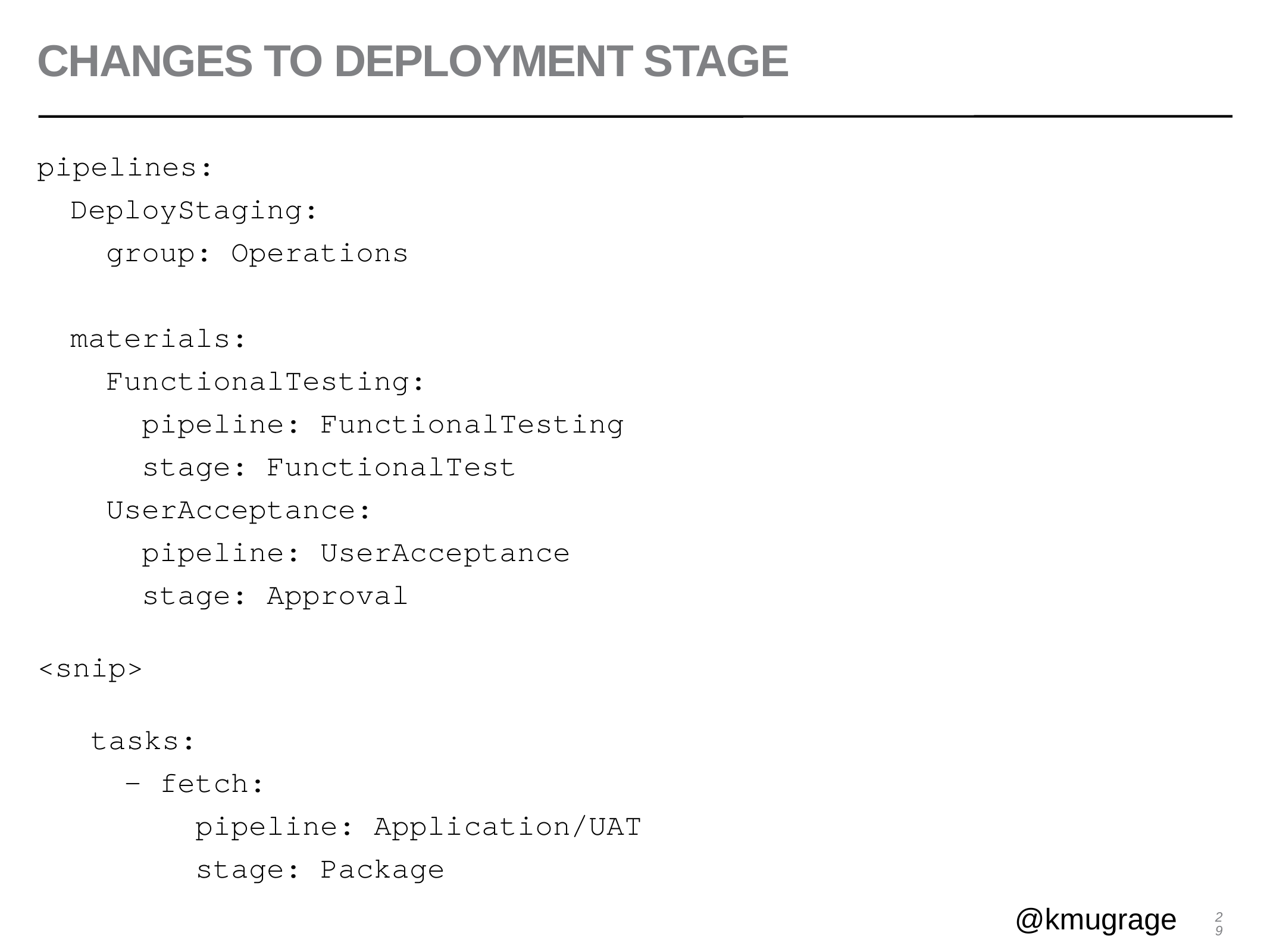

# CHANGES TO DEPLOYMENT STAGE
pipelines:
DeployStaging:
  group: Operations
materials:
  FunctionalTesting:
    pipeline: FunctionalTesting
    stage: FunctionalTest
  UserAcceptance:
    pipeline: UserAcceptance
    stage: Approval
<snip>
   tasks:
   - fetch:
       pipeline: Application/UAT
       stage: Package
29